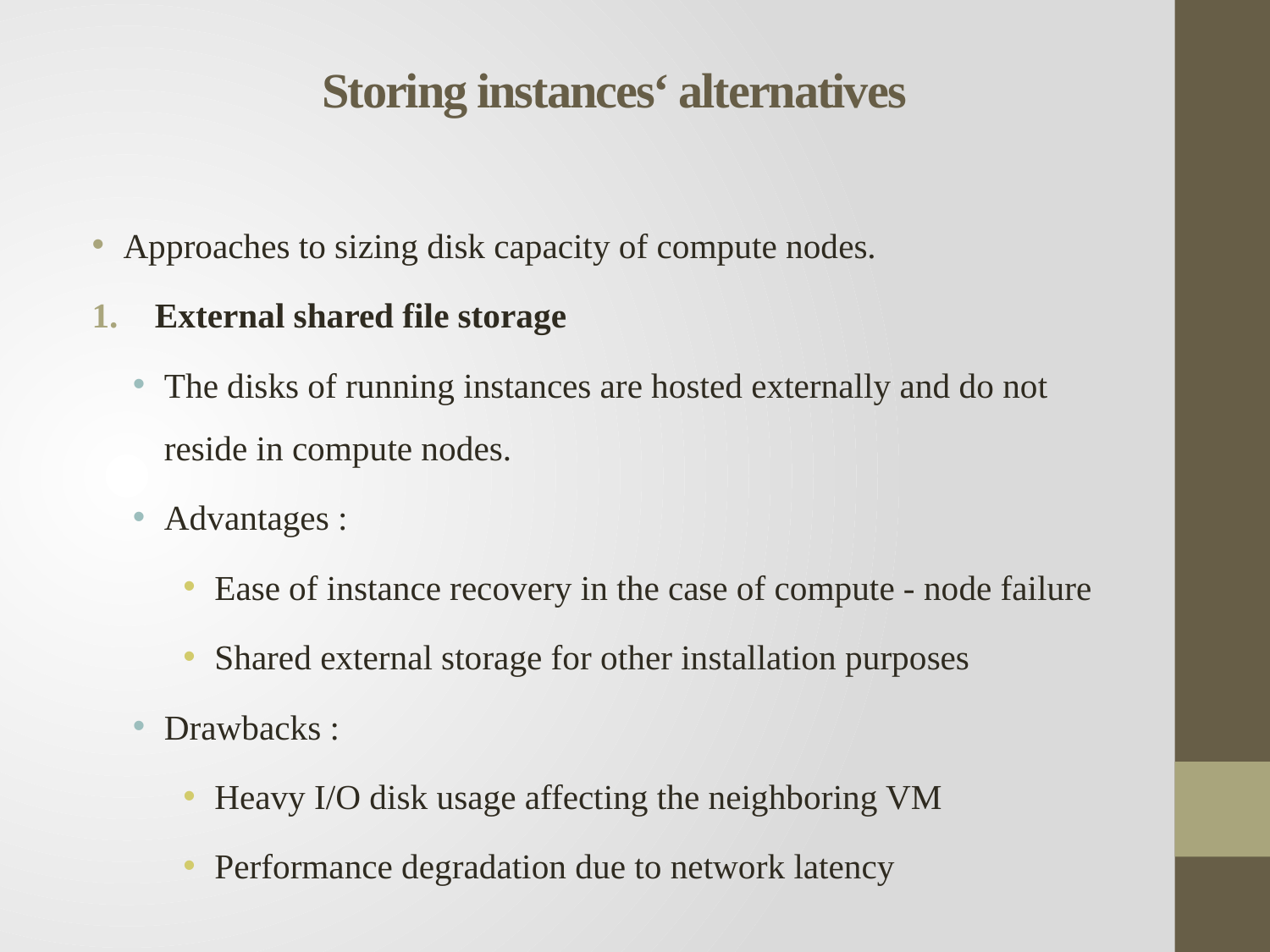

# Storing instances‘ alternatives
Approaches to sizing disk capacity of compute nodes.
External shared file storage
The disks of running instances are hosted externally and do not reside in compute nodes.
Advantages :
Ease of instance recovery in the case of compute - node failure
Shared external storage for other installation purposes
Drawbacks :
Heavy I/O disk usage affecting the neighboring VM
Performance degradation due to network latency